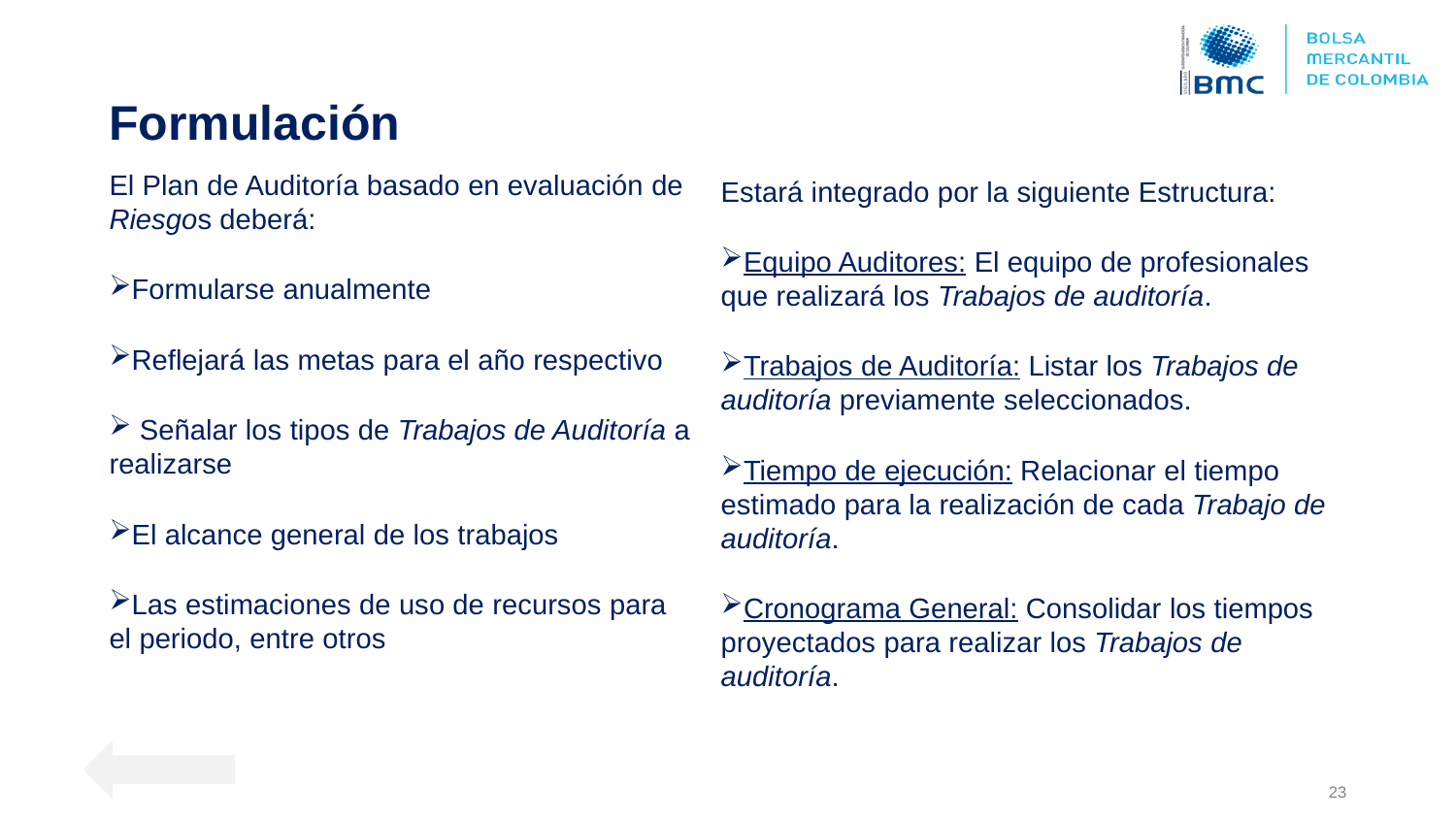

Formulación

El Plan de Auditoría basado en evaluación de Riesgos deberá:
Formularse anualmente
Reflejará las metas para el año respectivo
 Señalar los tipos de Trabajos de Auditoría a realizarse
El alcance general de los trabajos
Las estimaciones de uso de recursos para el periodo, entre otros
Estará integrado por la siguiente Estructura:
Equipo Auditores: El equipo de profesionales que realizará los Trabajos de auditoría.
Trabajos de Auditoría: Listar los Trabajos de auditoría previamente seleccionados.
Tiempo de ejecución: Relacionar el tiempo estimado para la realización de cada Trabajo de auditoría.
Cronograma General: Consolidar los tiempos proyectados para realizar los Trabajos de auditoría.